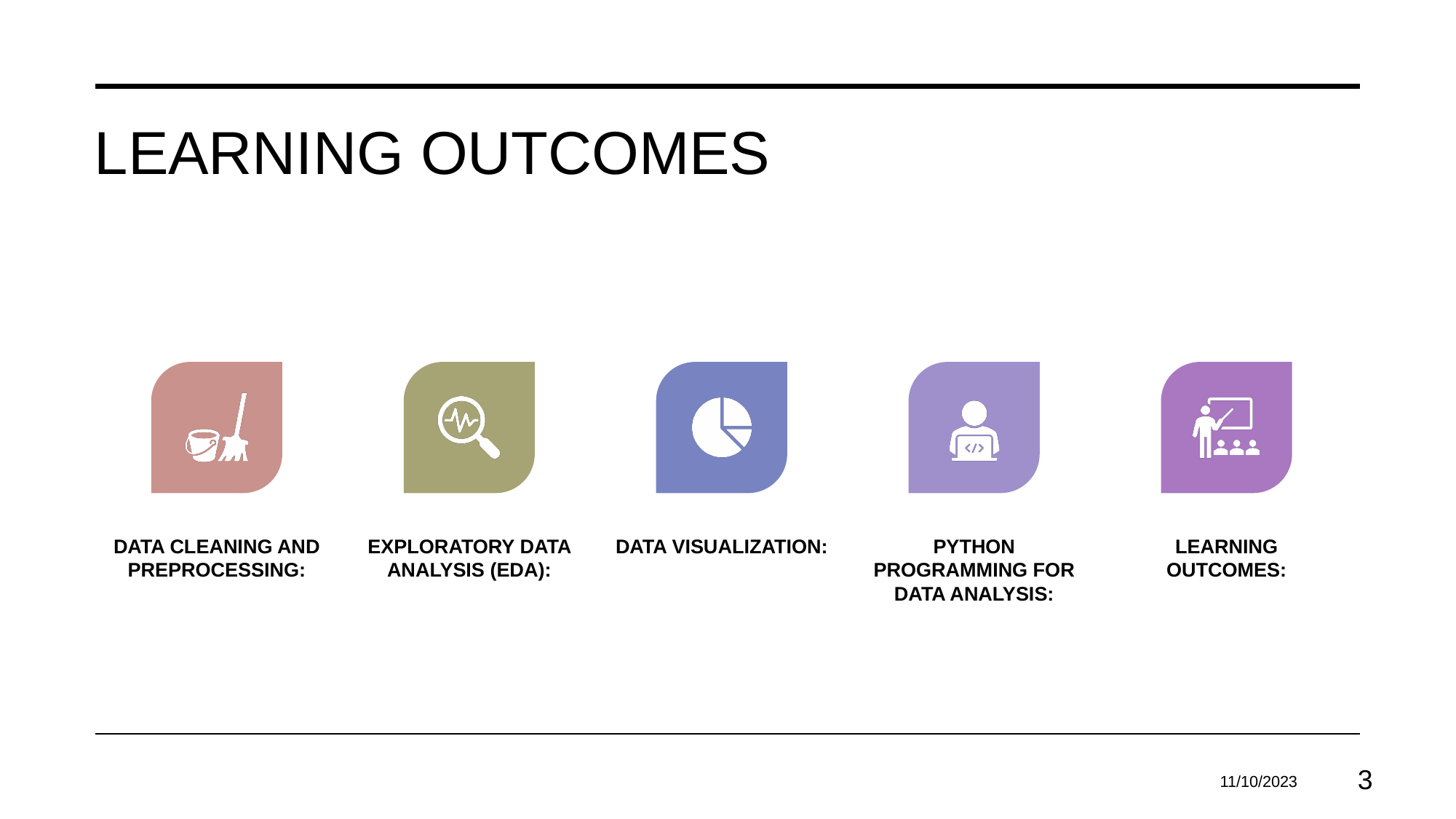

# LEARNING OUTCOMES
Data Cleaning and Preprocessing:
Exploratory Data Analysis (EDA):
Data Visualization:
Python Programming for Data Analysis:
Learning Outcomes:
11/10/2023
3